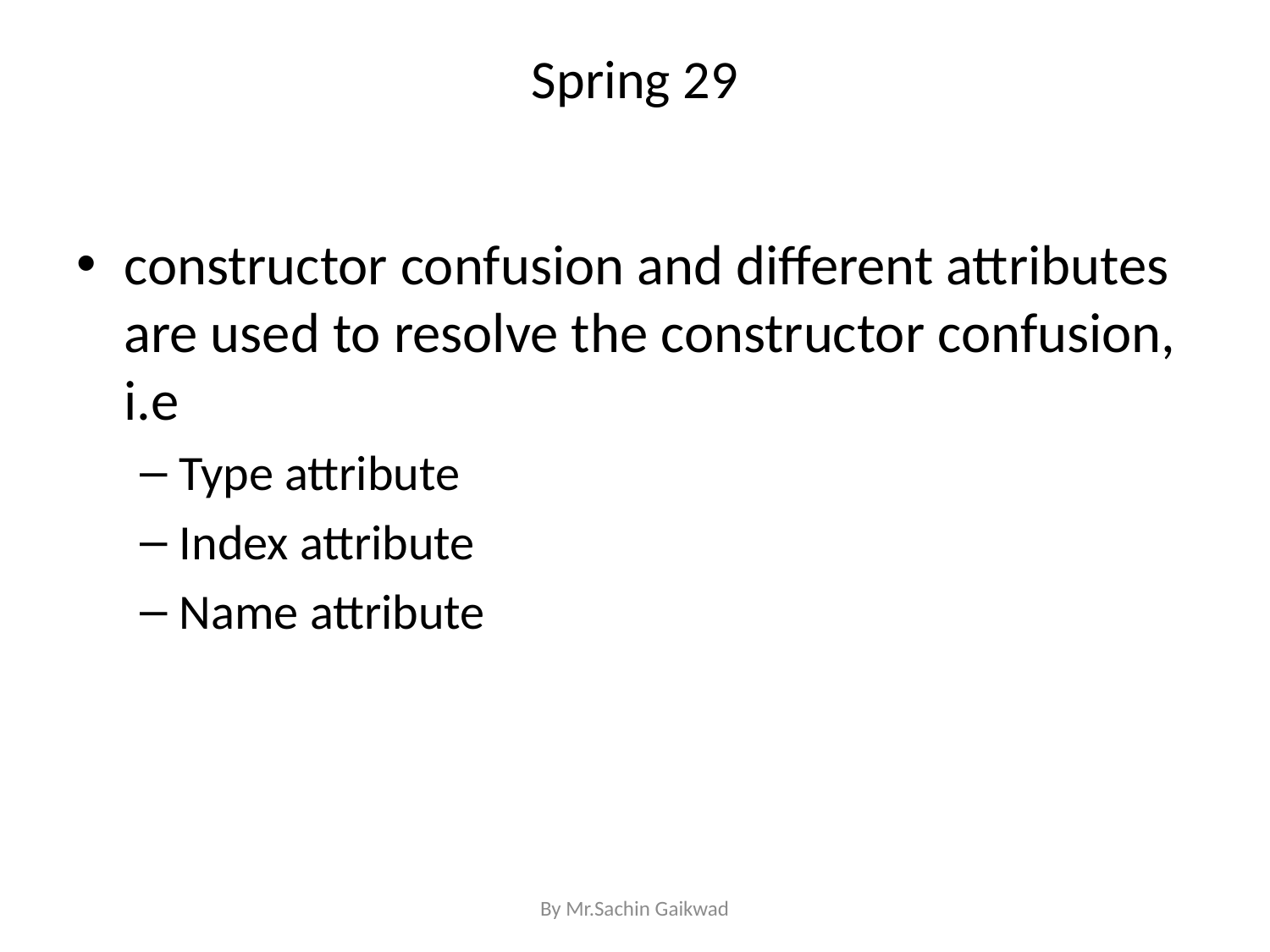

# Spring 29
constructor confusion and different attributes are used to resolve the constructor confusion, i.e
Type attribute
Index attribute
Name attribute

By Mr.Sachin Gaikwad